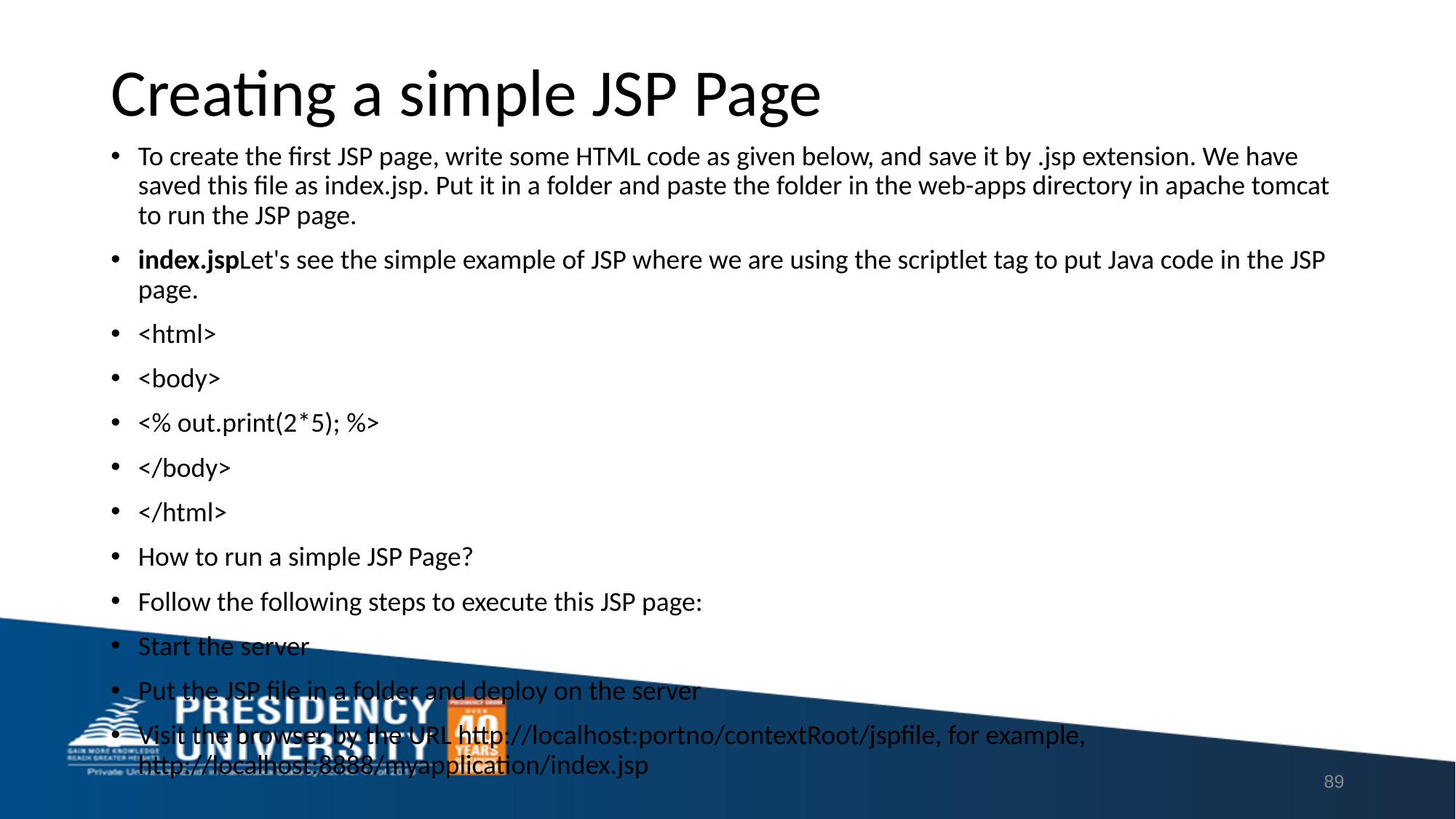

# Creating a simple JSP Page
To create the first JSP page, write some HTML code as given below, and save it by .jsp extension. We have saved this file as index.jsp. Put it in a folder and paste the folder in the web-apps directory in apache tomcat to run the JSP page.
index.jspLet's see the simple example of JSP where we are using the scriptlet tag to put Java code in the JSP page.
<html>
<body>
<% out.print(2*5); %>
</body>
</html>
How to run a simple JSP Page?
Follow the following steps to execute this JSP page:
Start the server
Put the JSP file in a folder and deploy on the server
Visit the browser by the URL http://localhost:portno/contextRoot/jspfile, for example, http://localhost:8888/myapplication/index.jsp

89